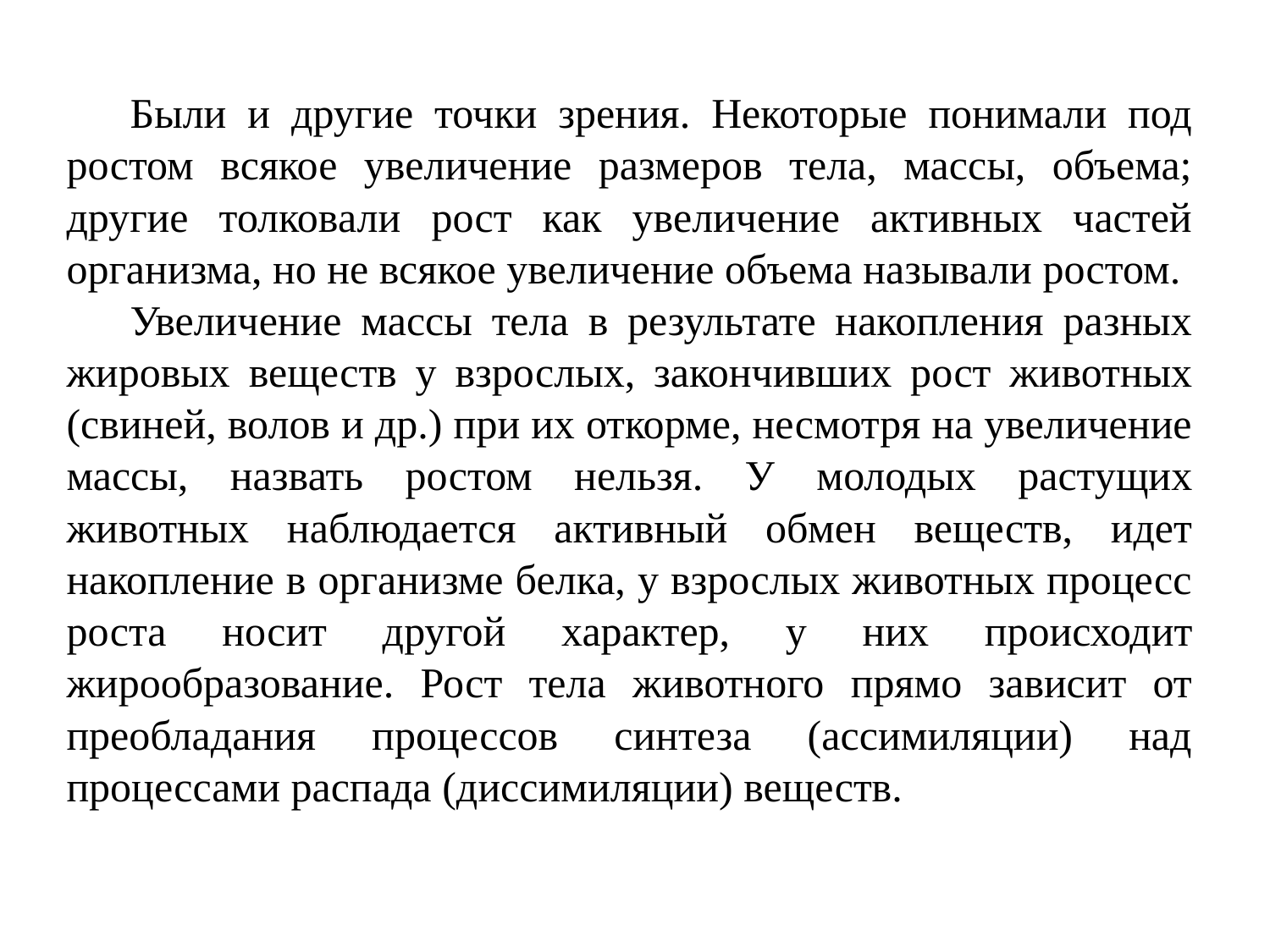

Были и другие точки зрения. Некоторые понимали под ростом всякое увеличение размеров тела, массы, объема; другие толковали рост как увеличение активных частей организма, но не всякое увеличение объема называли ростом.
Увеличение массы тела в результате накопления разных жировых веществ у взрослых, закончивших рост животных (свиней, волов и др.) при их откорме, несмотря на увеличение массы, назвать ростом нельзя. У молодых растущих животных наблюдается активный обмен веществ, идет накопление в организме белка, у взрослых животных процесс роста носит другой характер, у них происходит жирообразование. Рост тела животного прямо зависит от преобладания процессов синтеза (ассимиляции) над процессами распада (диссимиляции) веществ.